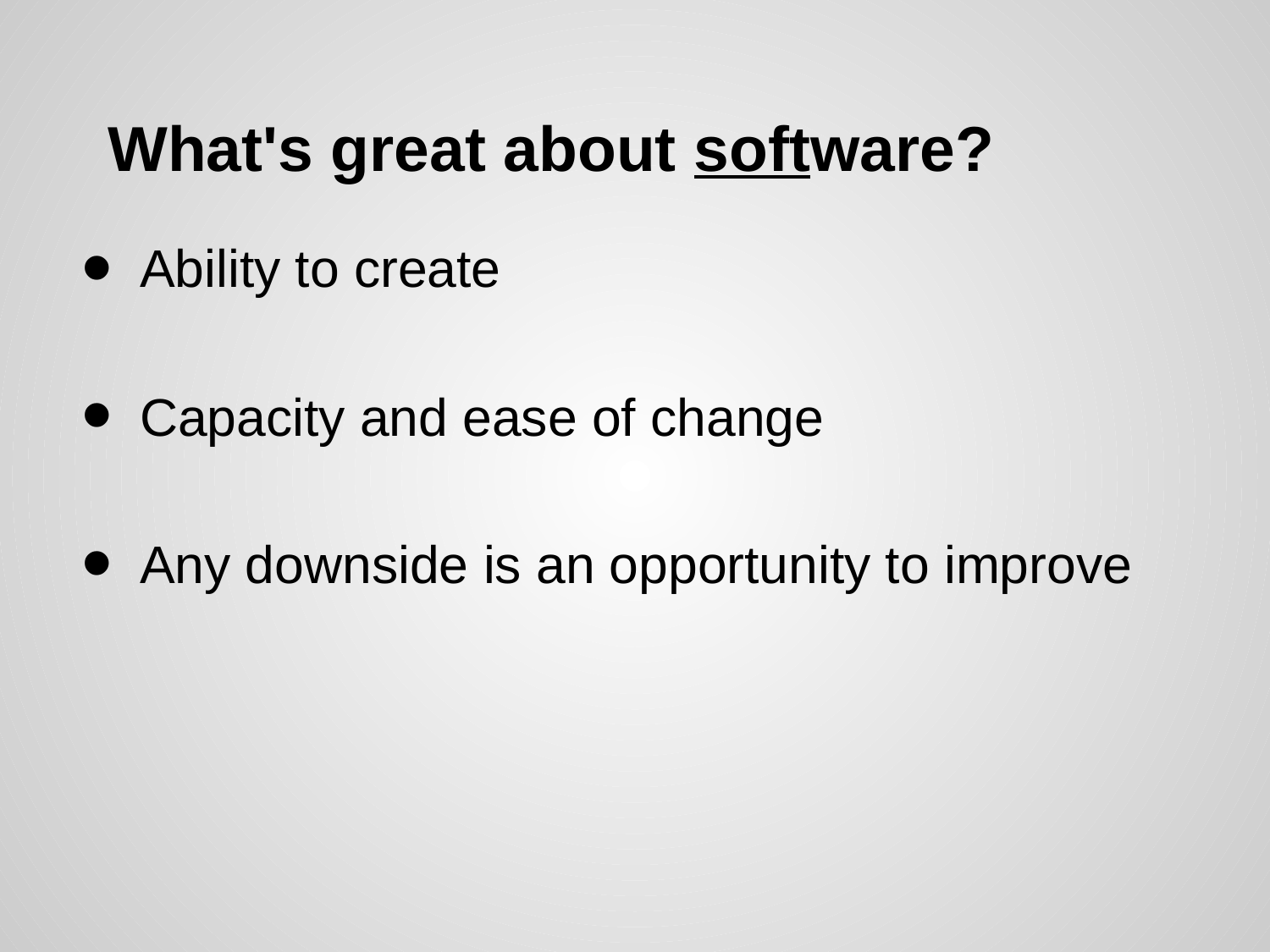

# What's great about software?
Ability to create

Capacity and ease of change

Any downside is an opportunity to improve